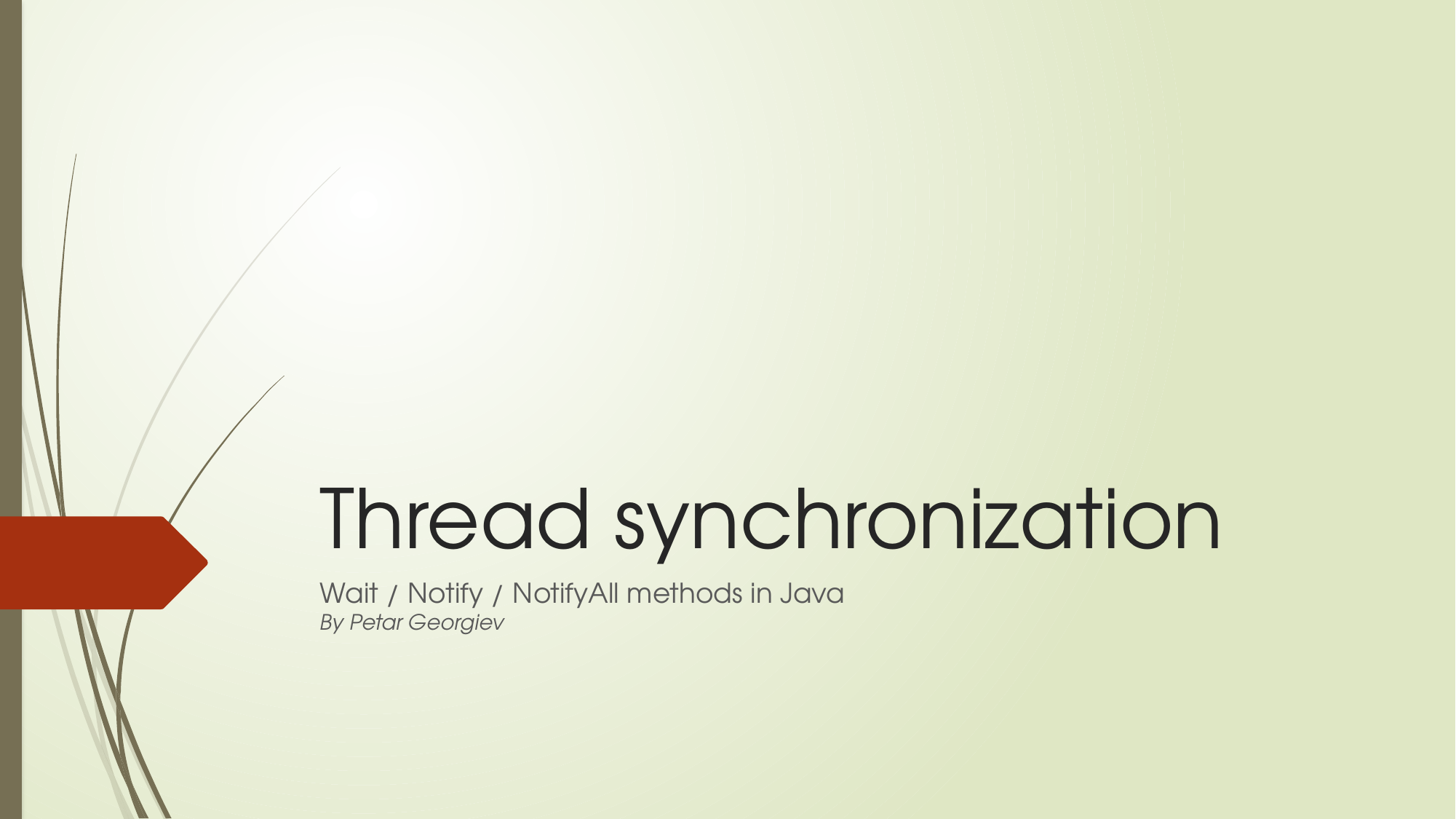

# Thread synchronization
Wait / Notify / NotifyAll methods in Java
By Petar Georgiev